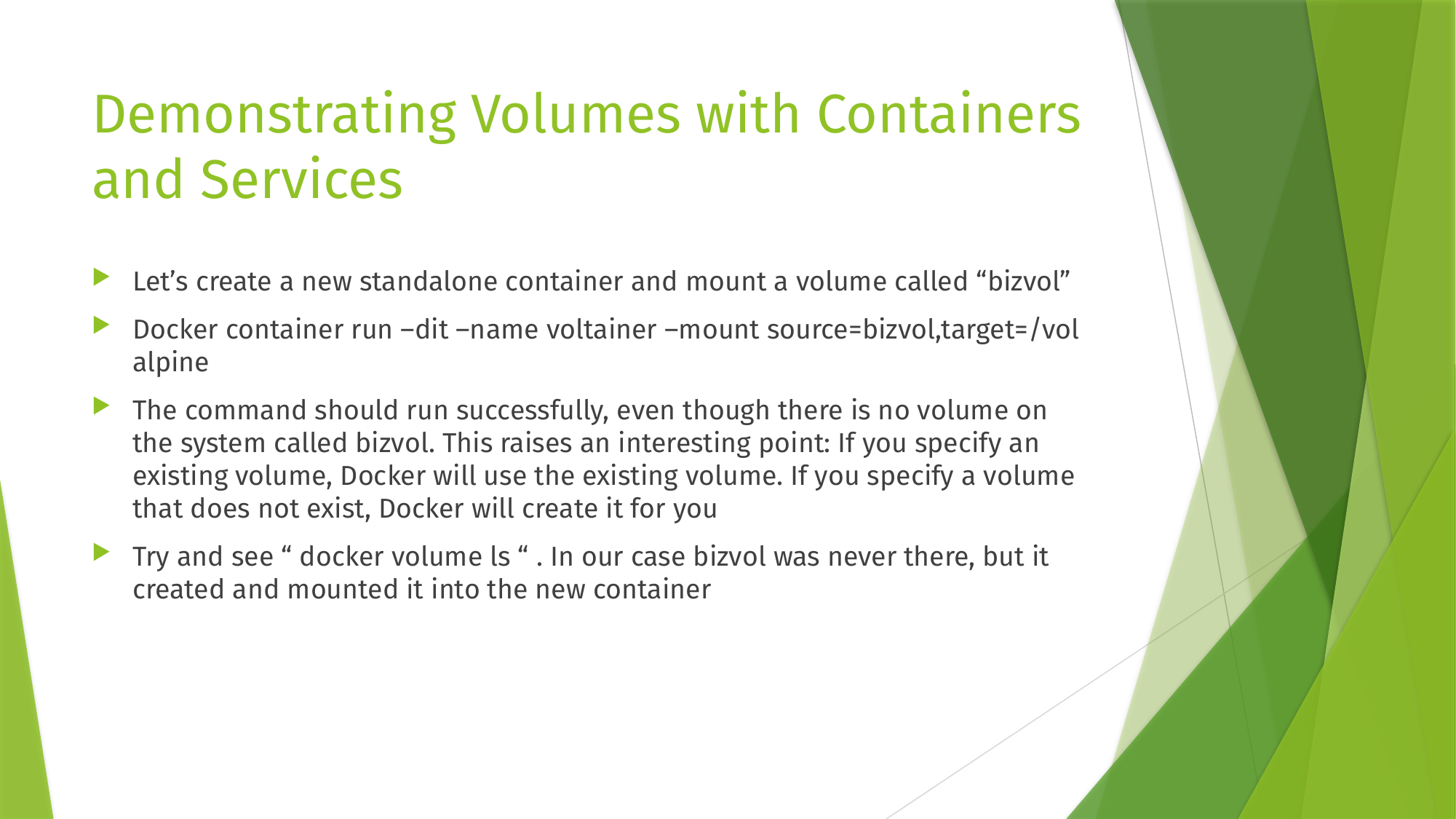

# Demonstrating Volumes with Containers and Services
Let’s create a new standalone container and mount a volume called “bizvol”
Docker container run –dit –name voltainer –mount source=bizvol,target=/vol alpine
The command should run successfully, even though there is no volume on the system called bizvol. This raises an interesting point: If you specify an existing volume, Docker will use the existing volume. If you specify a volume that does not exist, Docker will create it for you
Try and see “ docker volume ls “ . In our case bizvol was never there, but it created and mounted it into the new container